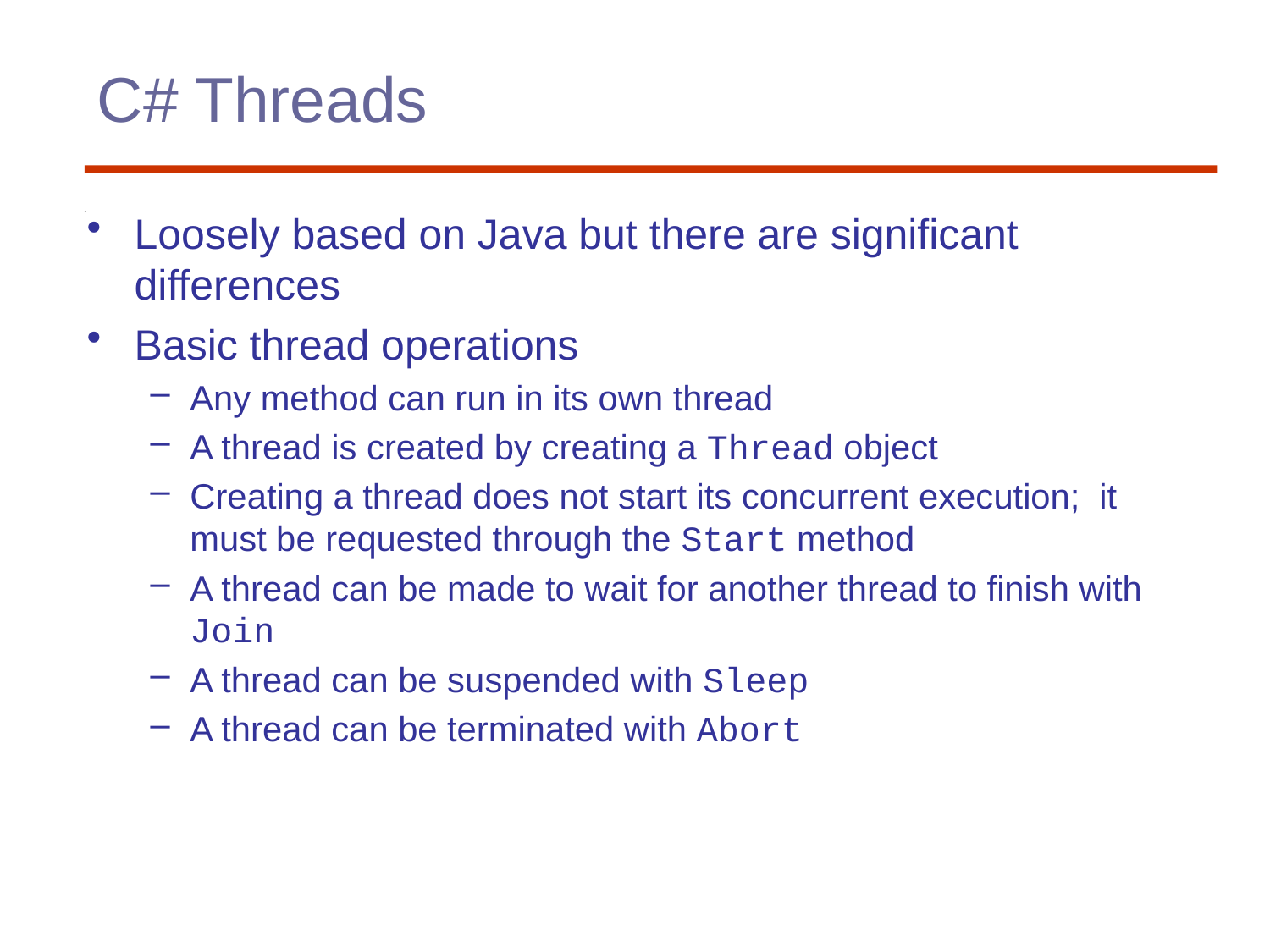

# C# Threads
Loosely based on Java but there are significant differences
Basic thread operations
Any method can run in its own thread
A thread is created by creating a Thread object
Creating a thread does not start its concurrent execution;  it must be requested through the Start method
A thread can be made to wait for another thread to finish with Join
A thread can be suspended with Sleep
A thread can be terminated with Abort